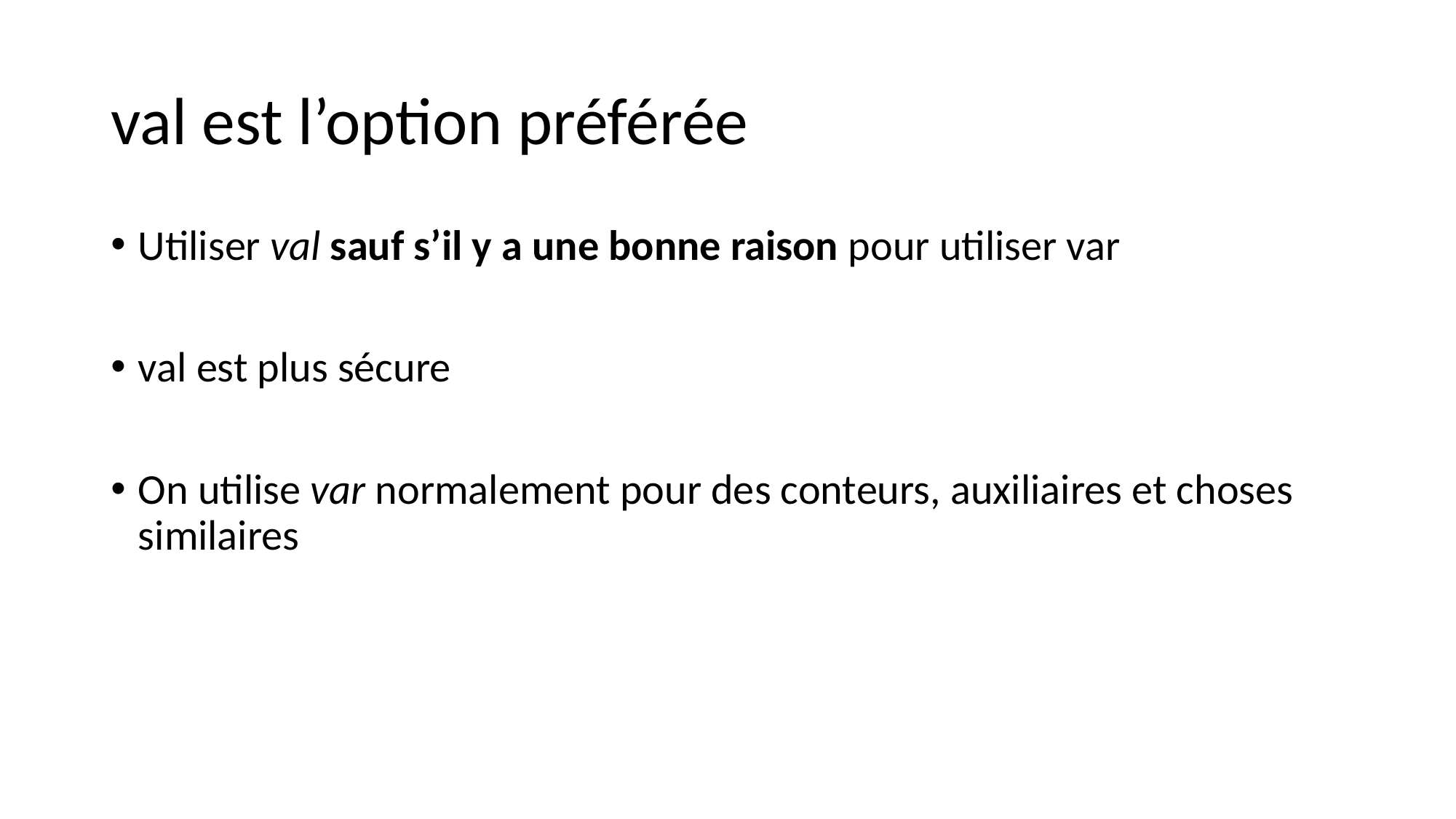

# val est l’option préférée
Utiliser val sauf s’il y a une bonne raison pour utiliser var

val est plus sécure

On utilise var normalement pour des conteurs, auxiliaires et choses similaires